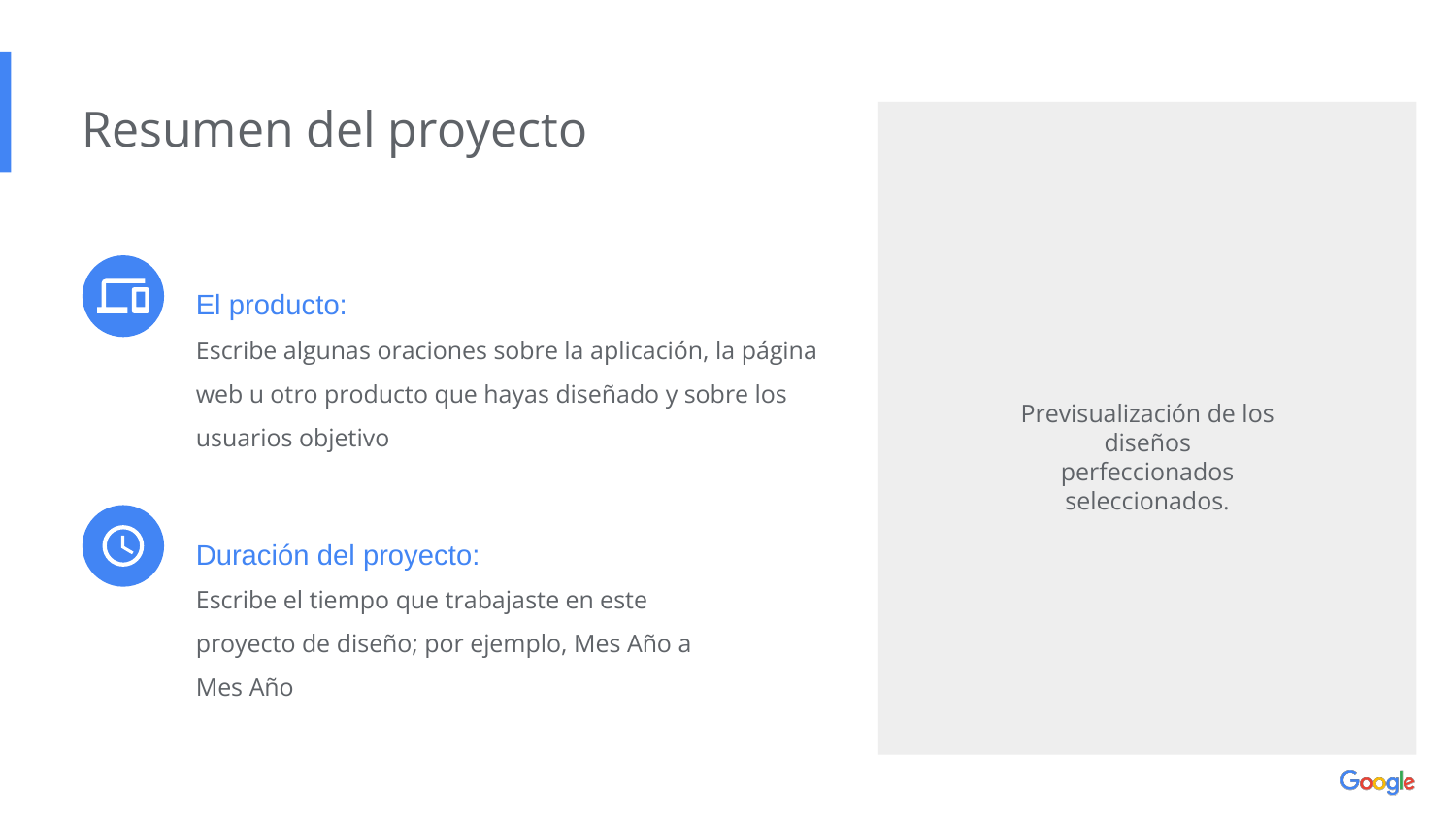

Resumen del proyecto

El producto:
Escribe algunas oraciones sobre la aplicación, la página web u otro producto que hayas diseñado y sobre los usuarios objetivo

Previsualización de los diseños perfeccionados seleccionados.

Duración del proyecto:
Escribe el tiempo que trabajaste en este proyecto de diseño; por ejemplo, Mes Año a Mes Año